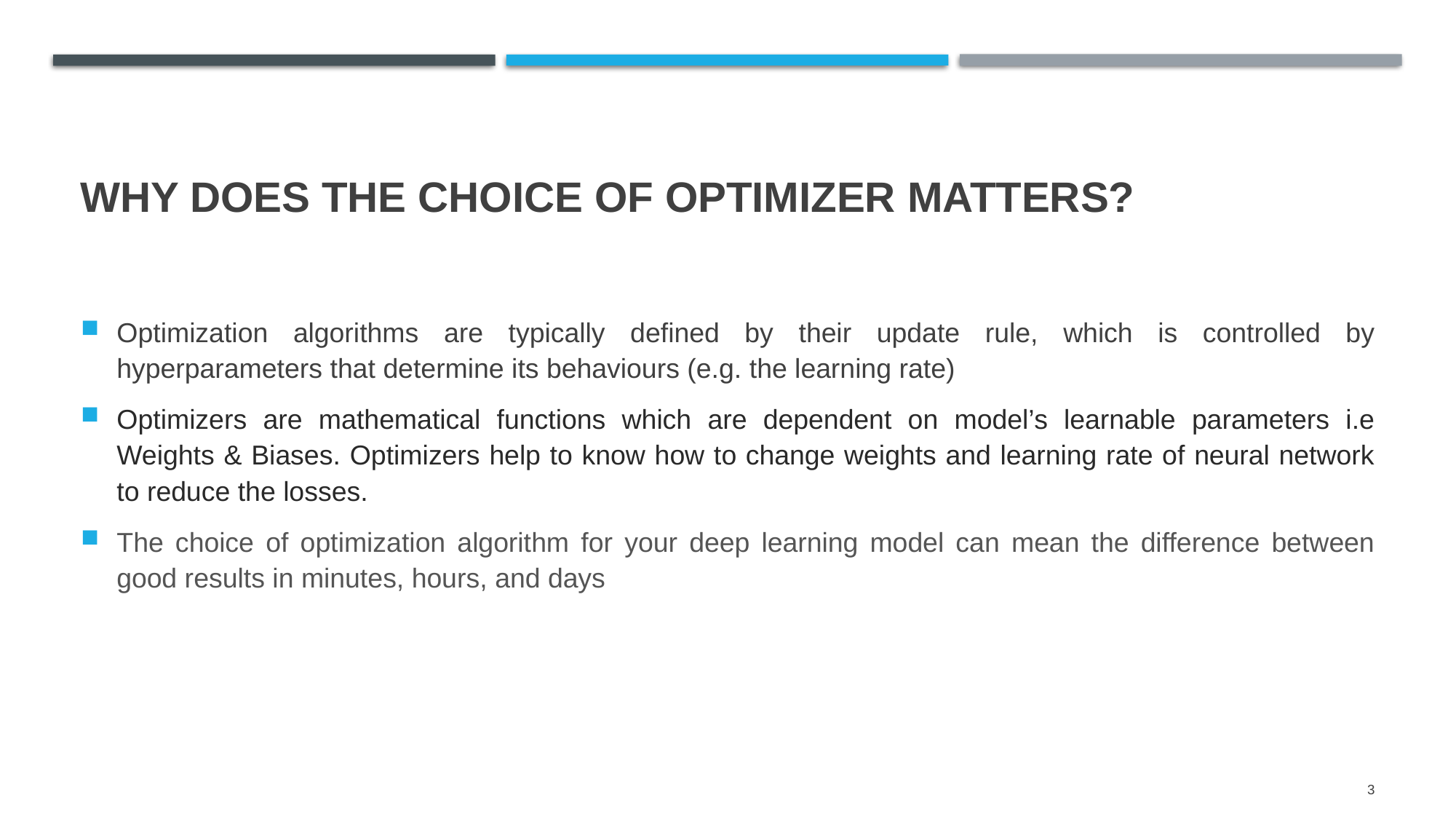

# Why does the choice of optimizer matters?
Optimization algorithms are typically defined by their update rule, which is controlled by hyperparameters that determine its behaviours (e.g. the learning rate)
Optimizers are mathematical functions which are dependent on model’s learnable parameters i.e Weights & Biases. Optimizers help to know how to change weights and learning rate of neural network to reduce the losses.
The choice of optimization algorithm for your deep learning model can mean the difference between good results in minutes, hours, and days
3